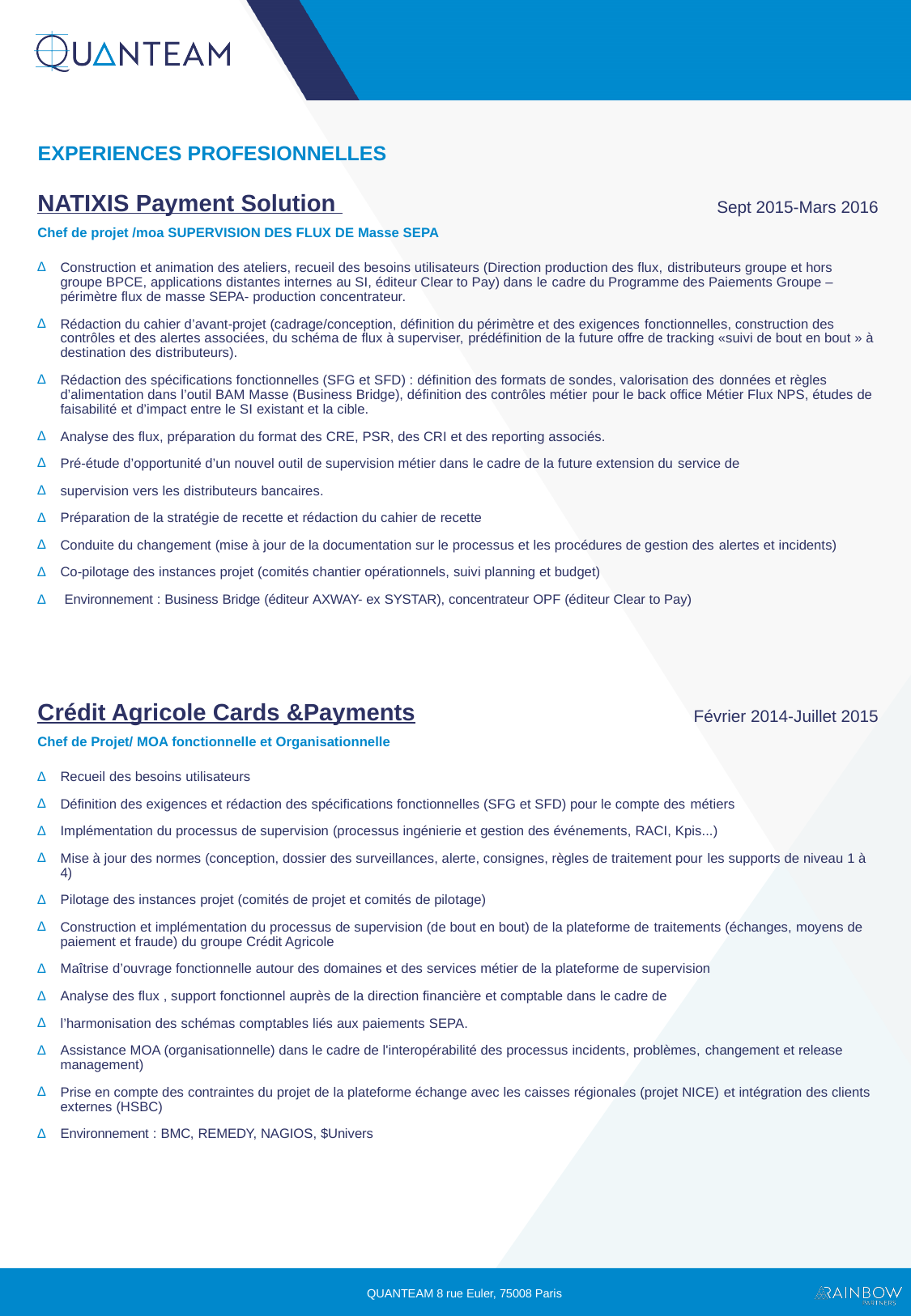

NATIXIS Payment Solution
Sept 2015-Mars 2016
Chef de projet /moa SUPERVISION DES FLUX DE Masse SEPA
Construction et animation des ateliers, recueil des besoins utilisateurs (Direction production des flux, distributeurs groupe et hors groupe BPCE, applications distantes internes au SI, éditeur Clear to Pay) dans le cadre du Programme des Paiements Groupe – périmètre flux de masse SEPA- production concentrateur.
Rédaction du cahier d’avant-projet (cadrage/conception, définition du périmètre et des exigences fonctionnelles, construction des contrôles et des alertes associées, du schéma de flux à superviser, prédéfinition de la future offre de tracking «suivi de bout en bout » à destination des distributeurs).
Rédaction des spécifications fonctionnelles (SFG et SFD) : définition des formats de sondes, valorisation des données et règles d’alimentation dans l’outil BAM Masse (Business Bridge), définition des contrôles métier pour le back office Métier Flux NPS, études de faisabilité et d’impact entre le SI existant et la cible.
Analyse des flux, préparation du format des CRE, PSR, des CRI et des reporting associés.
Pré-étude d’opportunité d’un nouvel outil de supervision métier dans le cadre de la future extension du service de
supervision vers les distributeurs bancaires.
Préparation de la stratégie de recette et rédaction du cahier de recette
Conduite du changement (mise à jour de la documentation sur le processus et les procédures de gestion des alertes et incidents)
Co-pilotage des instances projet (comités chantier opérationnels, suivi planning et budget)
 Environnement : Business Bridge (éditeur AXWAY- ex SYSTAR), concentrateur OPF (éditeur Clear to Pay)

Crédit Agricole Cards &Payments

Février 2014-Juillet 2015
Chef de Projet/ MOA fonctionnelle et Organisationnelle
Recueil des besoins utilisateurs
Définition des exigences et rédaction des spécifications fonctionnelles (SFG et SFD) pour le compte des métiers
Implémentation du processus de supervision (processus ingénierie et gestion des événements, RACI, Kpis...)
Mise à jour des normes (conception, dossier des surveillances, alerte, consignes, règles de traitement pour les supports de niveau 1 à 4)
Pilotage des instances projet (comités de projet et comités de pilotage)
Construction et implémentation du processus de supervision (de bout en bout) de la plateforme de traitements (échanges, moyens de paiement et fraude) du groupe Crédit Agricole
Maîtrise d’ouvrage fonctionnelle autour des domaines et des services métier de la plateforme de supervision
Analyse des flux , support fonctionnel auprès de la direction financière et comptable dans le cadre de
l’harmonisation des schémas comptables liés aux paiements SEPA.
Assistance MOA (organisationnelle) dans le cadre de l'interopérabilité des processus incidents, problèmes, changement et release management)
Prise en compte des contraintes du projet de la plateforme échange avec les caisses régionales (projet NICE) et intégration des clients externes (HSBC)
Environnement : BMC, REMEDY, NAGIOS, $Univers